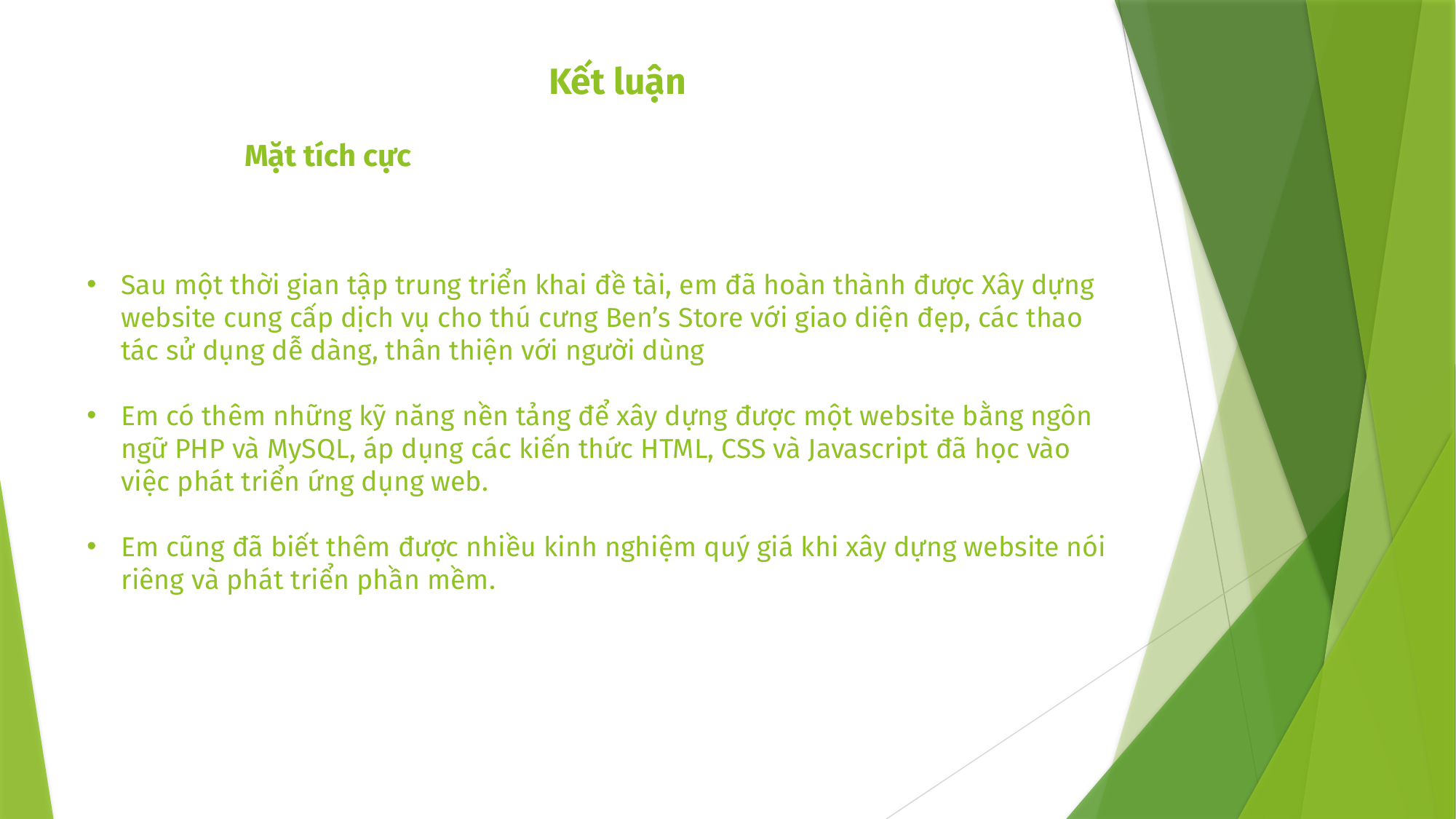

Kết luận

Mặt tích cực
Sau một thời gian tập trung triển khai đề tài, em đã hoàn thành được Xây dựng website cung cấp dịch vụ cho thú cưng Ben’s Store với giao diện đẹp, các thao tác sử dụng dễ dàng, thân thiện với người dùng

Em có thêm những kỹ năng nền tảng để xây dựng được một website bằng ngôn ngữ PHP và MySQL, áp dụng các kiến thức HTML, CSS và Javascript đã học vào việc phát triển ứng dụng web.

Em cũng đã biết thêm được nhiều kinh nghiệm quý giá khi xây dựng website nói riêng và phát triển phần mềm.